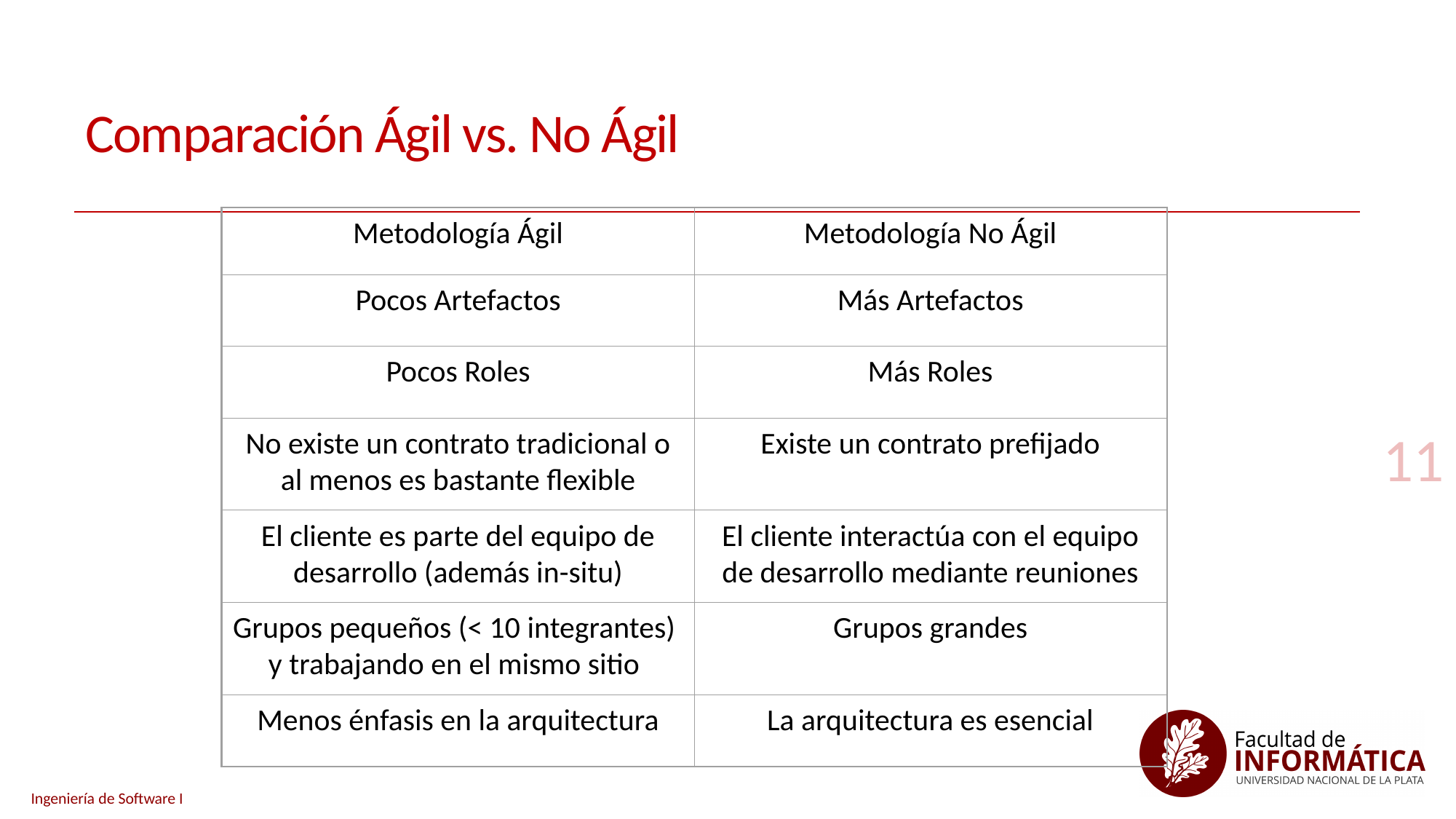

# Comparación Ágil vs. No Ágil

Metodología Ágil

Metodología No Ágil

Pocos Artefactos

Más Artefactos

Pocos Roles

Más Roles

No existe un contrato tradicional o al menos es bastante flexible

Existe un contrato prefijado

El cliente es parte del equipo de desarrollo (además in-situ)

El cliente interactúa con el equipo de desarrollo mediante reuniones

Grupos pequeños (< 10 integrantes) y trabajando en el mismo sitio

Grupos grandes

Menos énfasis en la arquitectura

La arquitectura es esencial

11
Ingeniería de Software I